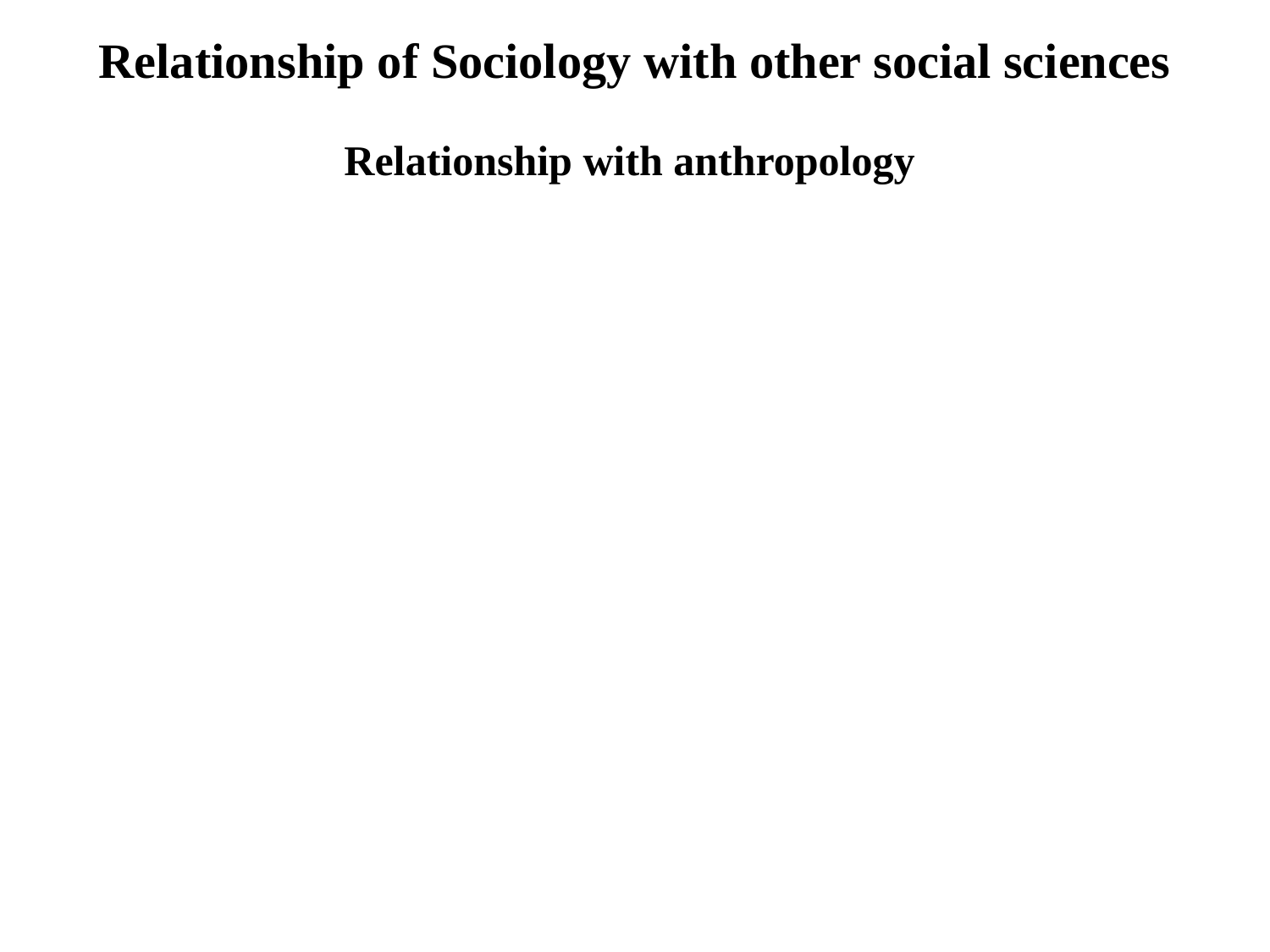

# Relationship of Sociology with other social sciences
Relationship with anthropology